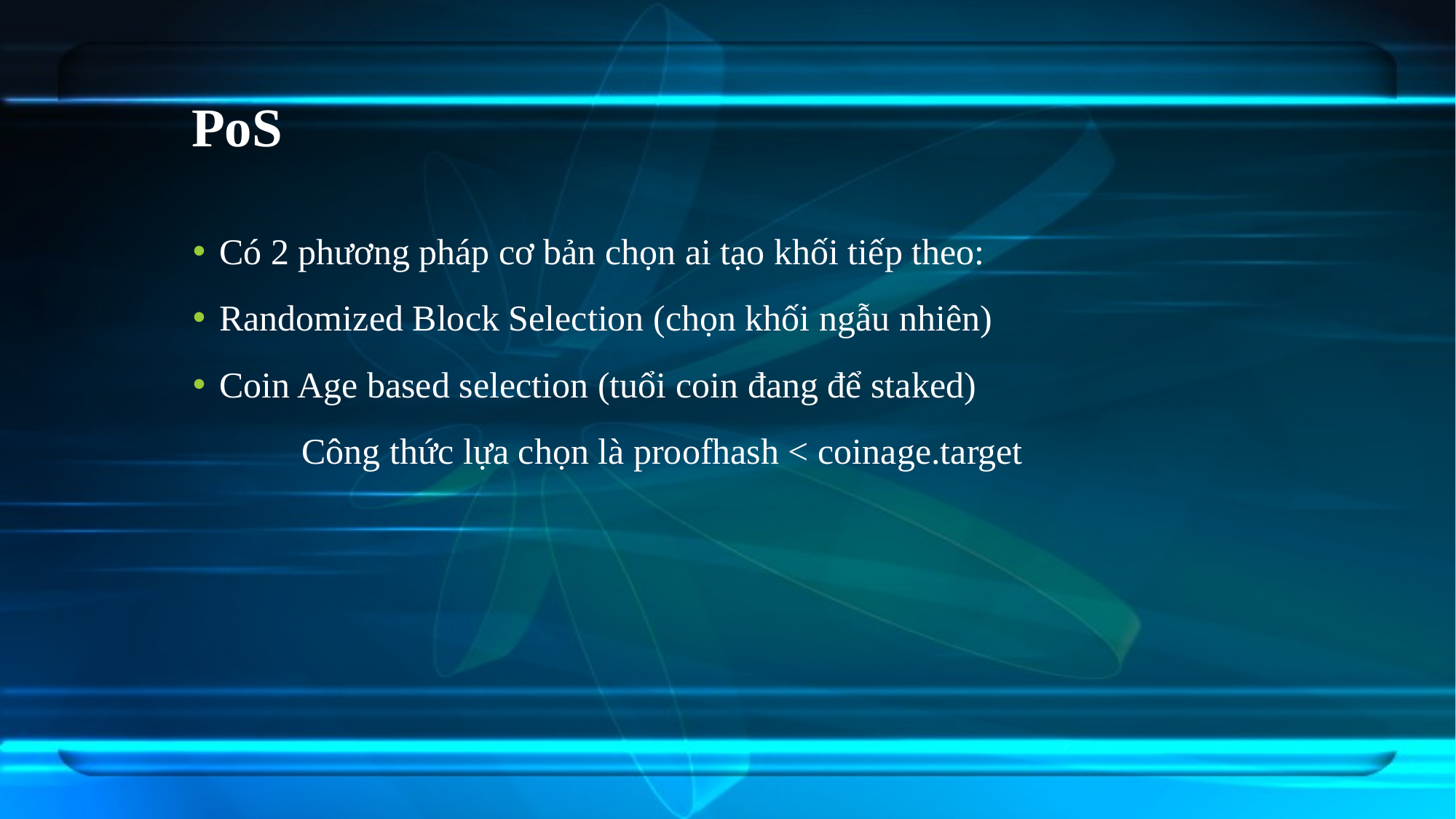

# PoS
Có 2 phương pháp cơ bản chọn ai tạo khối tiếp theo:
Randomized Block Selection (chọn khối ngẫu nhiên)
Coin Age based selection (tuổi coin đang để staked)
	Công thức lựa chọn là proofhash < coinage.target